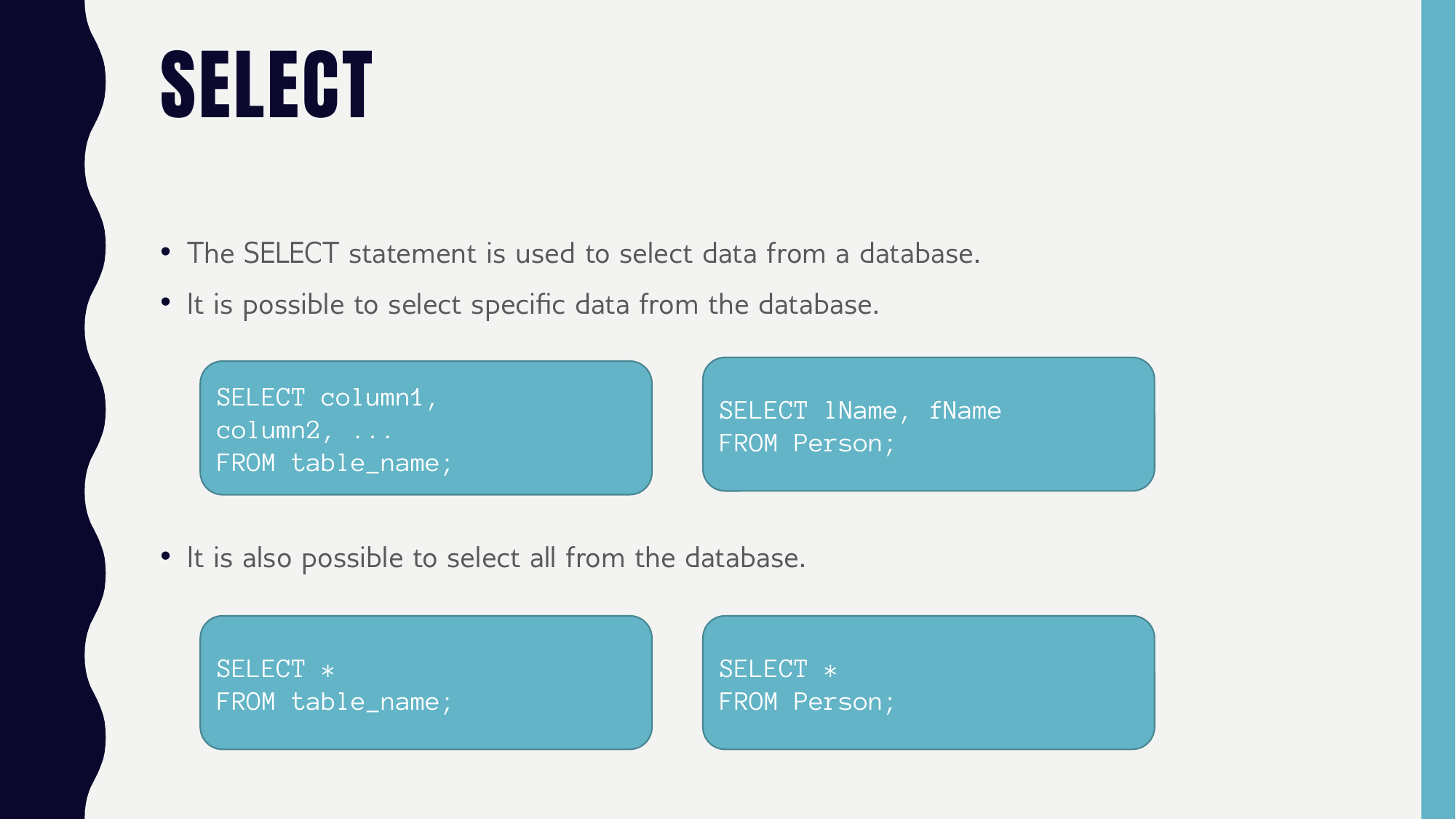

# select
The SELECT statement is used to select data from a database.
It is possible to select specific data from the database.

It is also possible to select all from the database.
SELECT lName, fName
FROM Person;
SELECT column1, column2, ...
FROM table_name;
SELECT *
FROM Person;
SELECT *
FROM table_name;